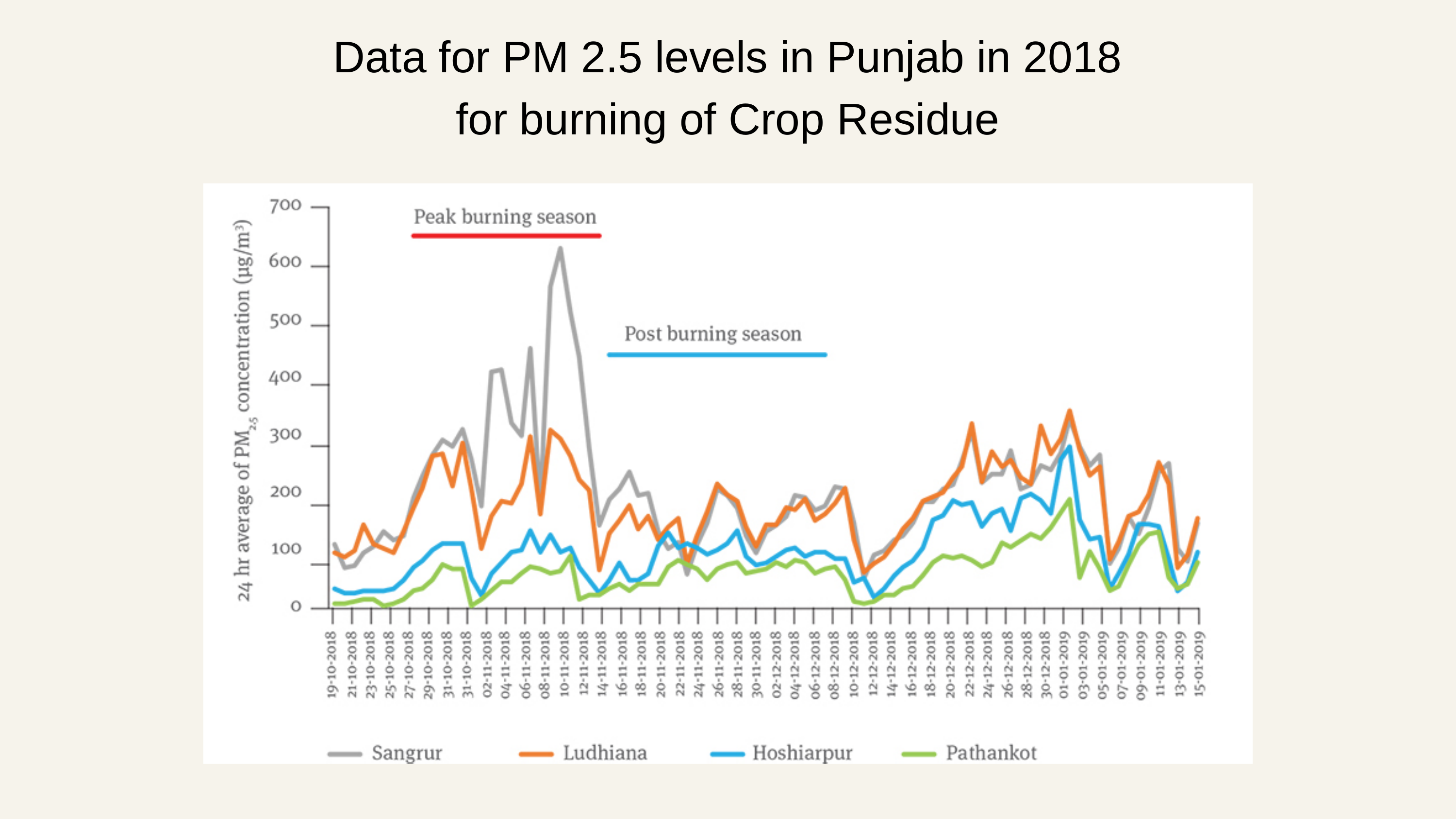

Data for PM 2.5 levels in Punjab in 2018 for burning of Crop Residue